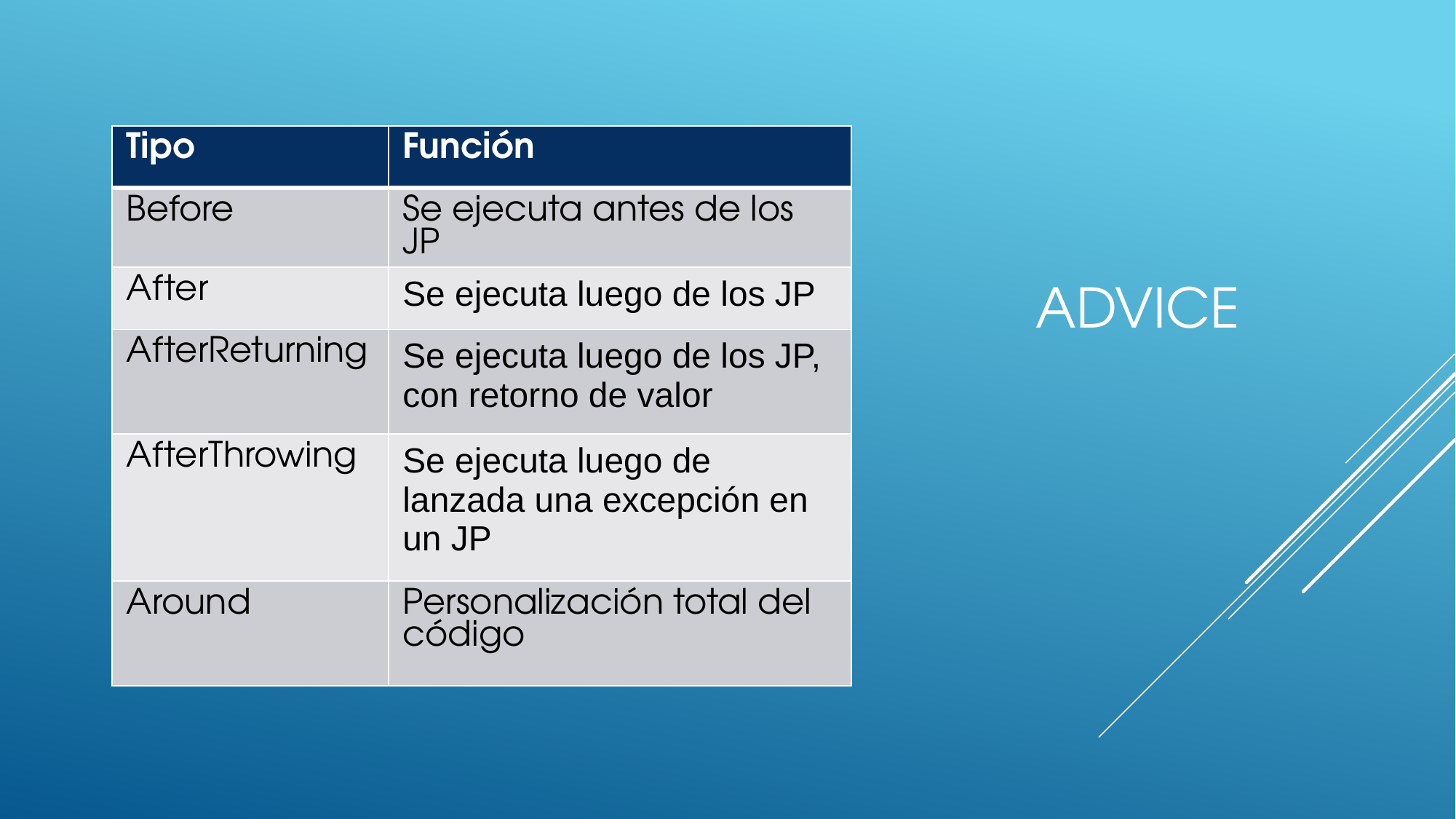

# Advice
| Tipo | Función |
| --- | --- |
| Before | Se ejecuta antes de los JP |
| After | Se ejecuta luego de los JP |
| AfterReturning | Se ejecuta luego de los JP, con retorno de valor |
| AfterThrowing | Se ejecuta luego de lanzada una excepción en un JP |
| Around | Personalización total del código |